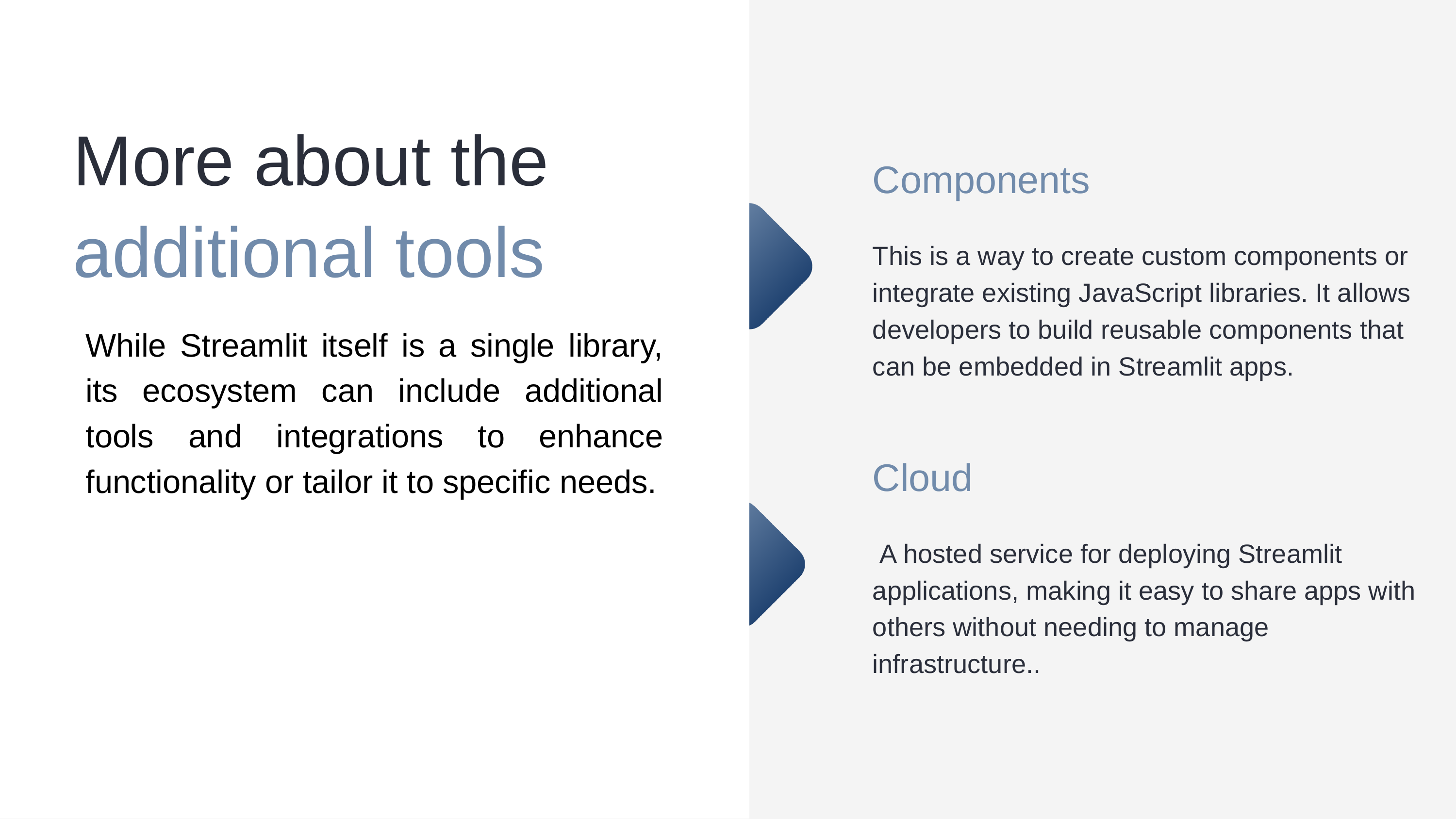

More about the additional tools
Components
This is a way to create custom components or integrate existing JavaScript libraries. It allows developers to build reusable components that can be embedded in Streamlit apps.

While Streamlit itself is a single library, its ecosystem can include additional tools and integrations to enhance functionality or tailor it to specific needs.

Cloud
 A hosted service for deploying Streamlit applications, making it easy to share apps with others without needing to manage infrastructure..